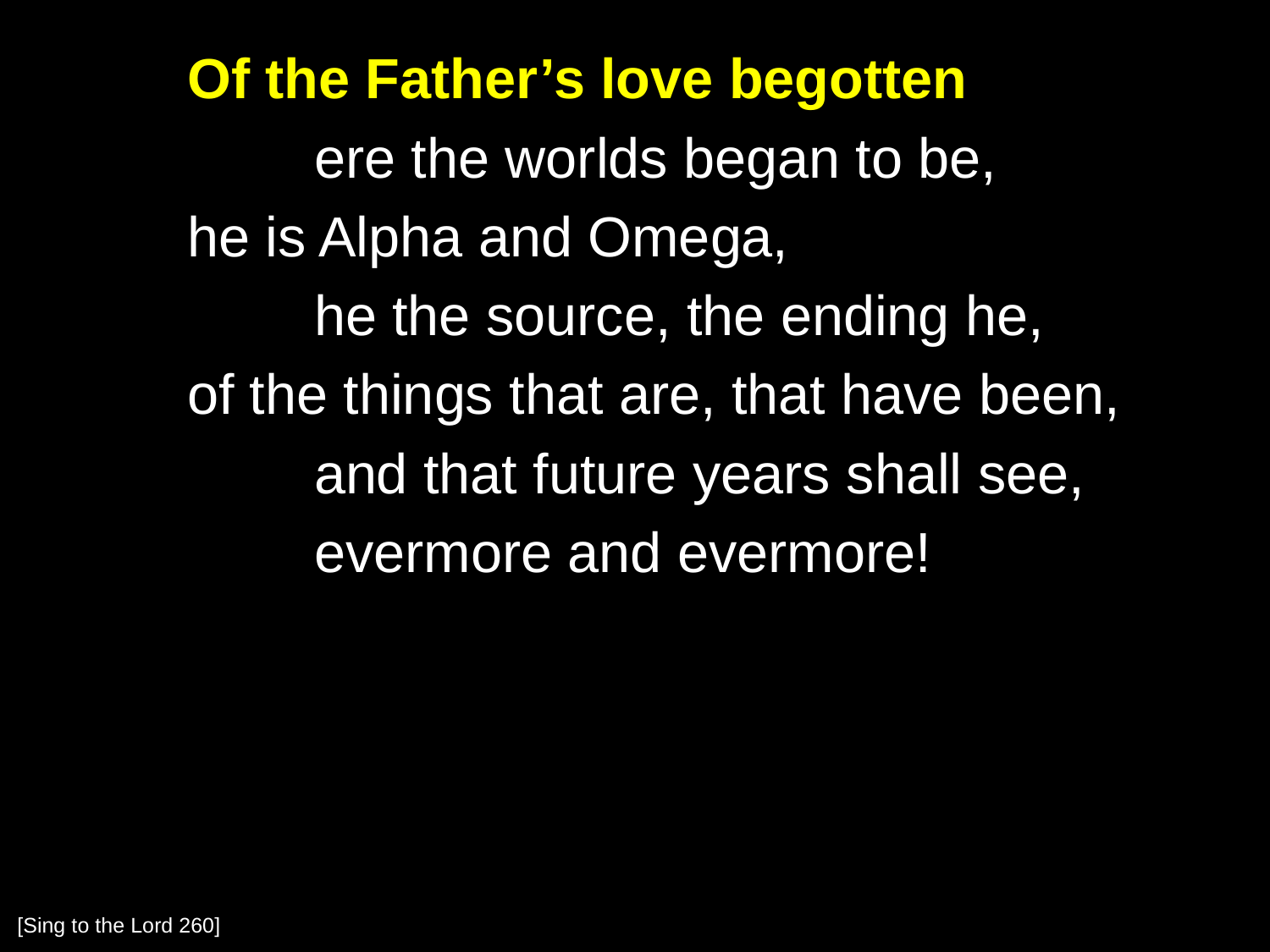

Of the Father’s love begotten
		ere the worlds began to be,
	he is Alpha and Omega,
		he the source, the ending he,
	of the things that are, that have been,
		and that future years shall see,
		evermore and evermore!
[Sing to the Lord 260]